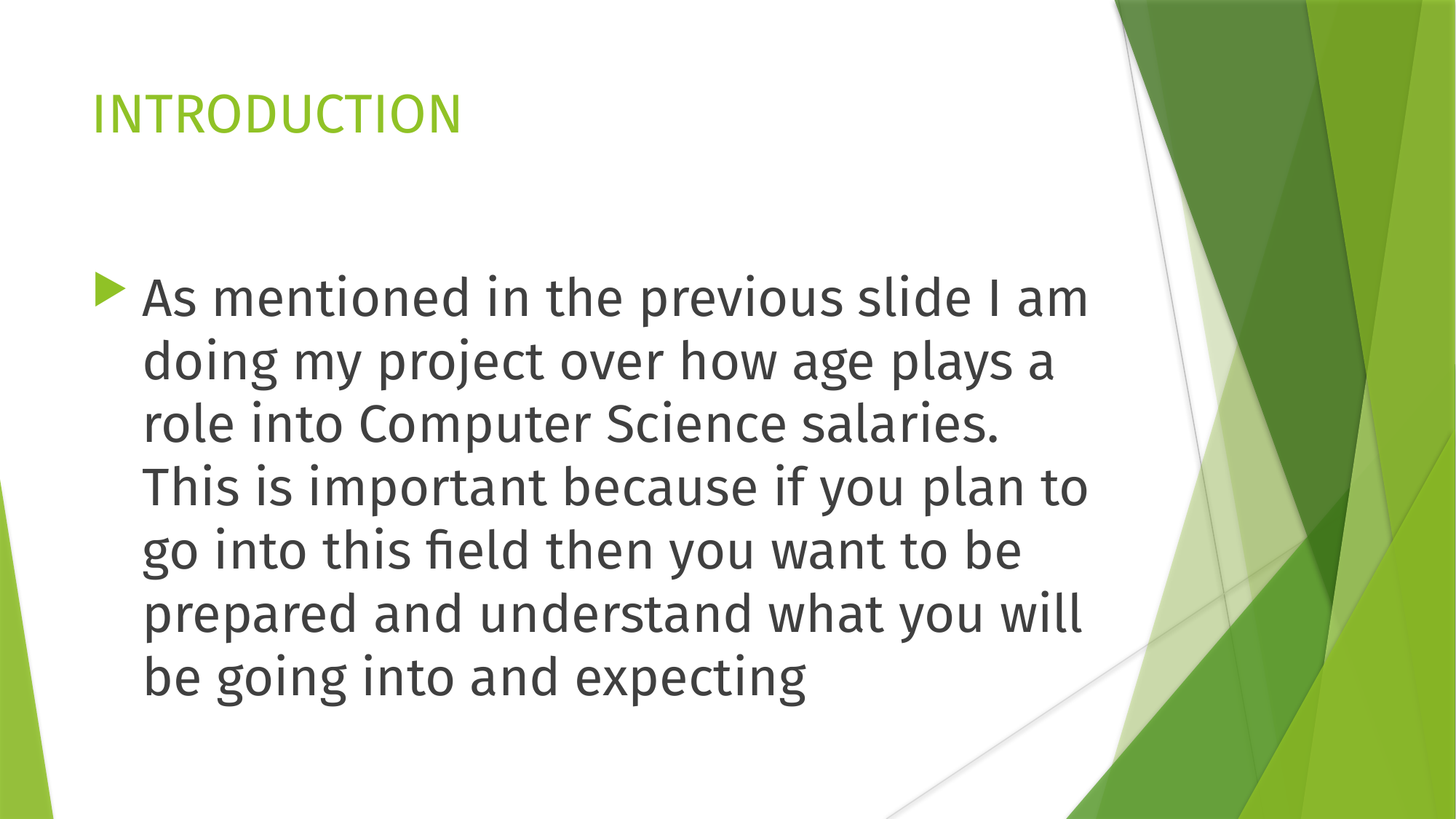

INTRODUCTION
As mentioned in the previous slide I am doing my project over how age plays a role into Computer Science salaries. This is important because if you plan to go into this field then you want to be prepared and understand what you will be going into and expecting